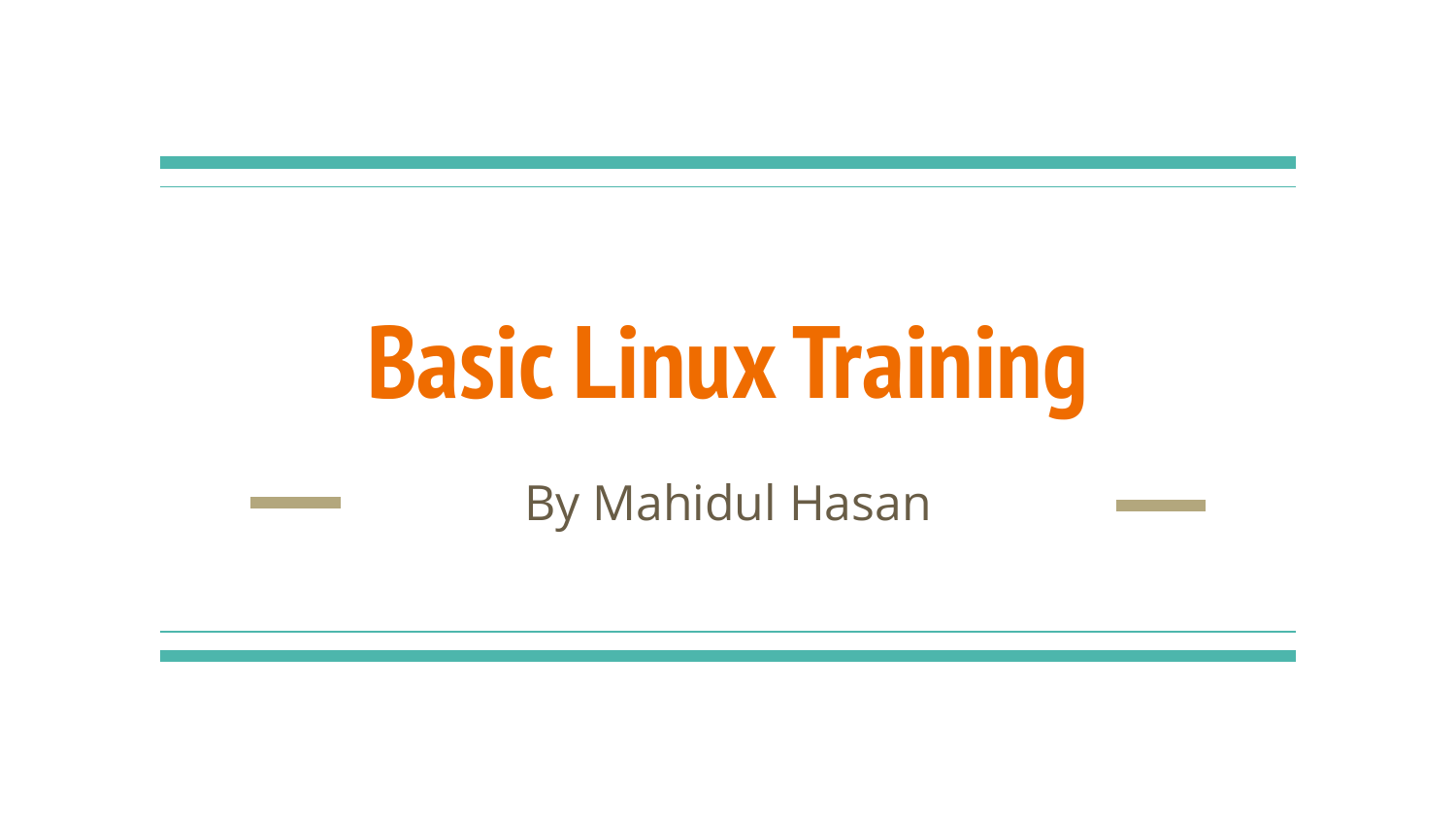

# Basic Linux Training
By Mahidul Hasan